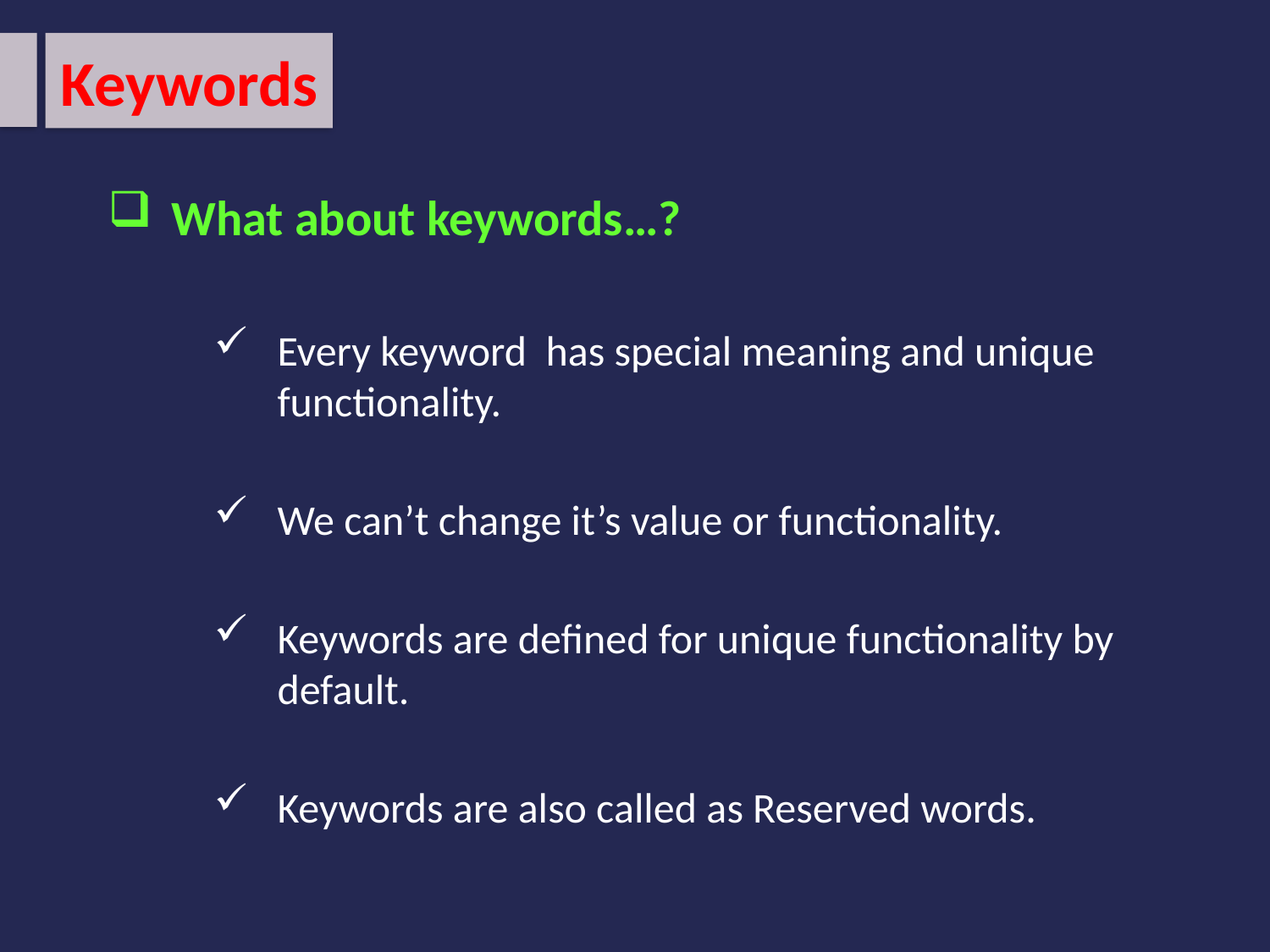

Keywords
What about keywords…?
Every keyword  has special meaning and unique functionality.

We can’t change it’s value or functionality.

Keywords are defined for unique functionality by default.

Keywords are also called as Reserved words.